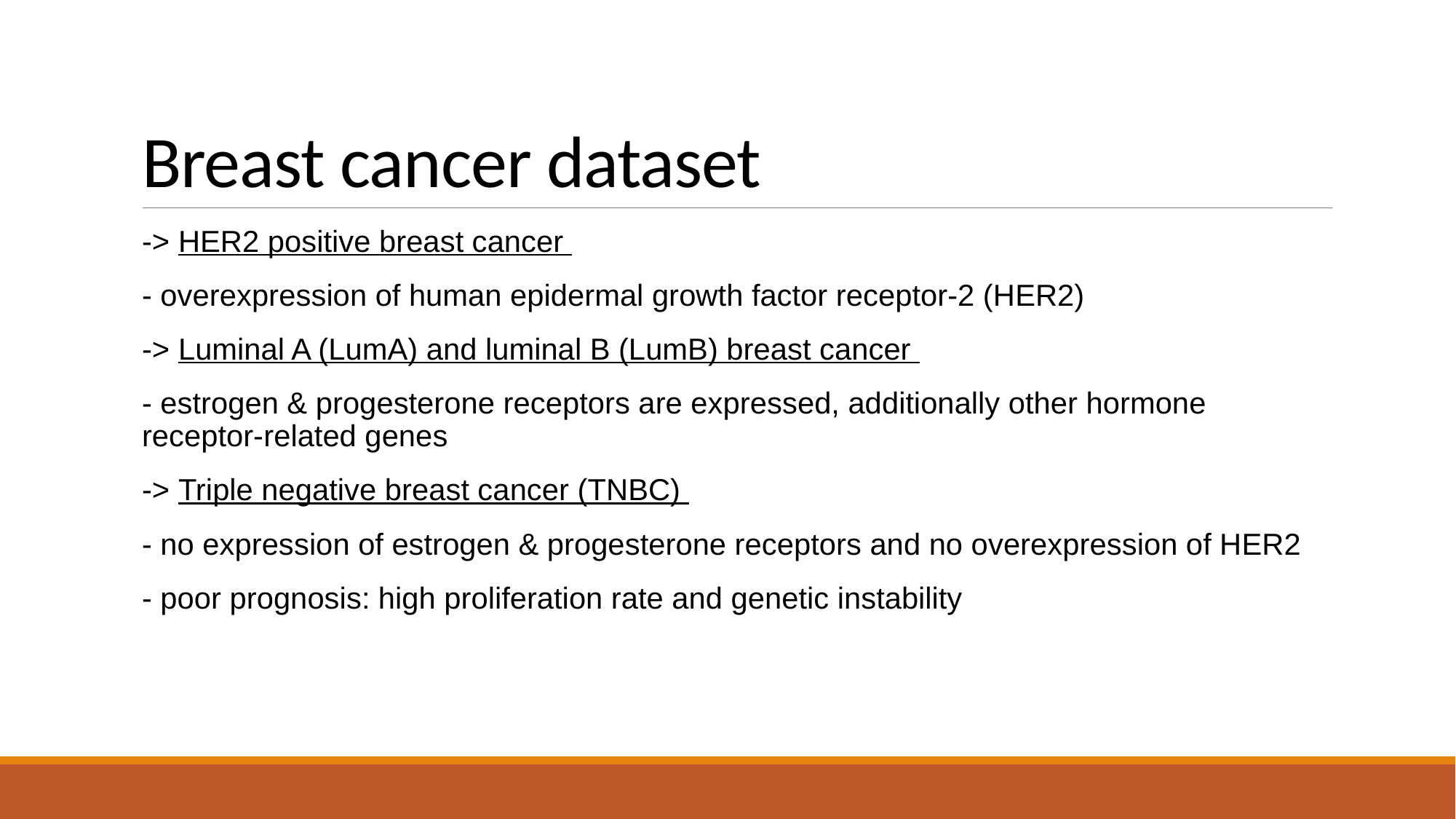

# Breast cancer dataset
-> HER2 positive breast cancer
- overexpression of human epidermal growth factor receptor-2 (HER2)
-> Luminal A (LumA) and luminal B (LumB) breast cancer
- estrogen & progesterone receptors are expressed, additionally other hormone receptor-related genes
-> Triple negative breast cancer (TNBC)
- no expression of estrogen & progesterone receptors and no overexpression of HER2
- poor prognosis: high proliferation rate and genetic instability